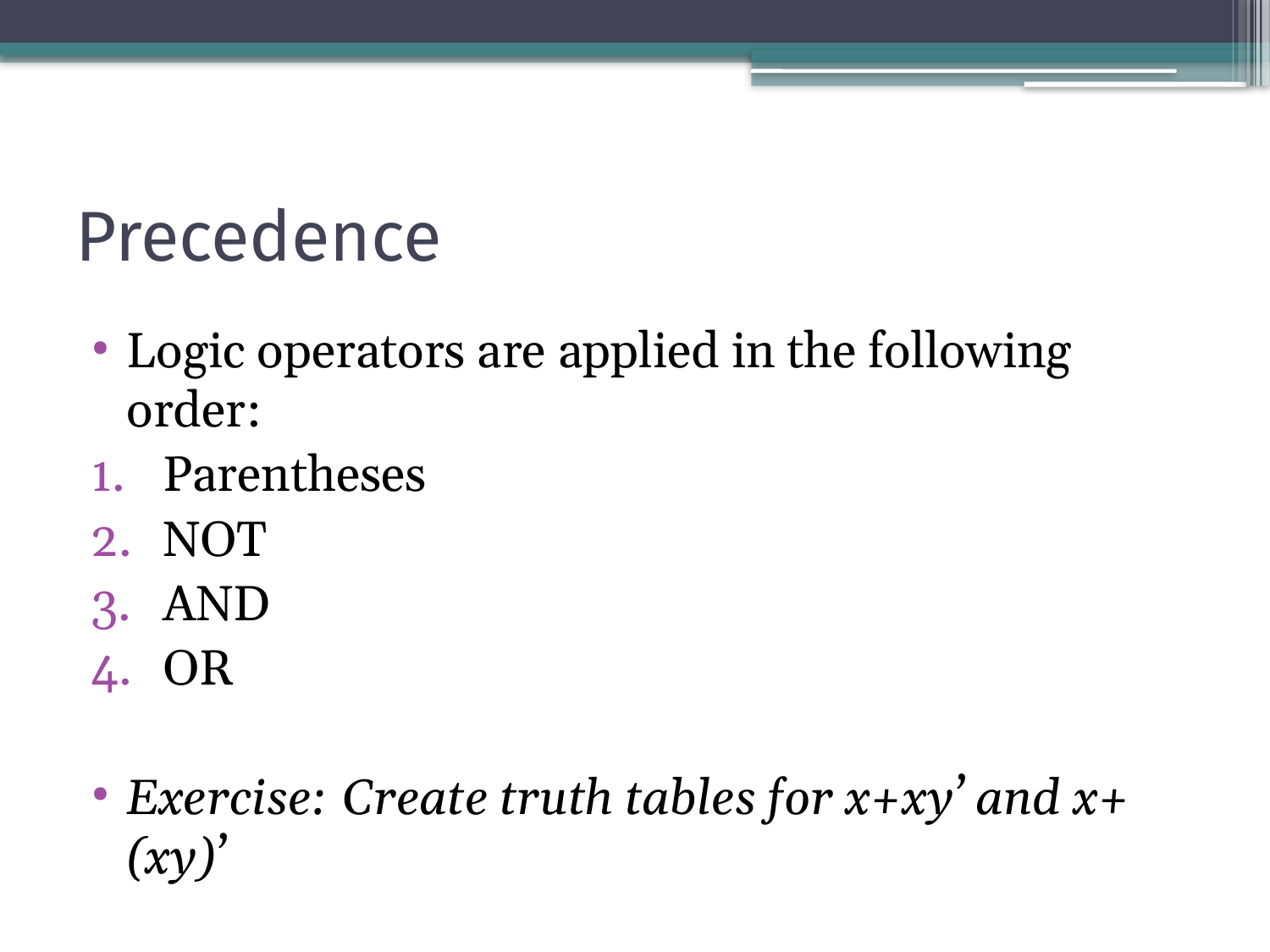

# Precedence
Logic operators are applied in the following order:
Parentheses
NOT
AND
OR

Exercise: Create truth tables for x+xy’ and x+(xy)’